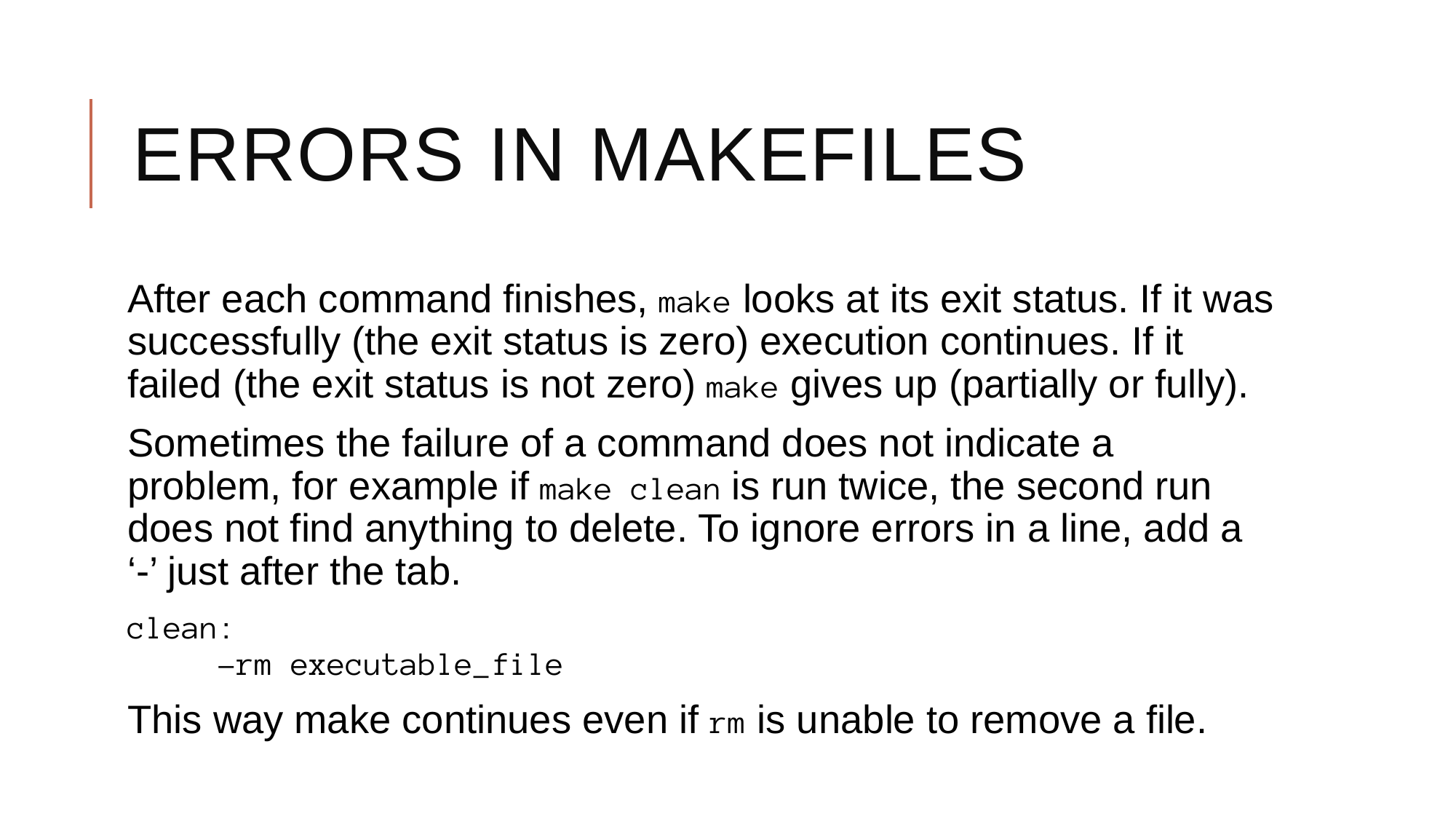

# Errors in makefiles
After each command finishes, make looks at its exit status. If it was successfully (the exit status is zero) execution continues. If it failed (the exit status is not zero) make gives up (partially or fully).
Sometimes the failure of a command does not indicate a problem, for example if make clean is run twice, the second run does not find anything to delete. To ignore errors in a line, add a ‘-’ just after the tab.
clean:
     -rm executable_file
This way make continues even if rm is unable to remove a file.